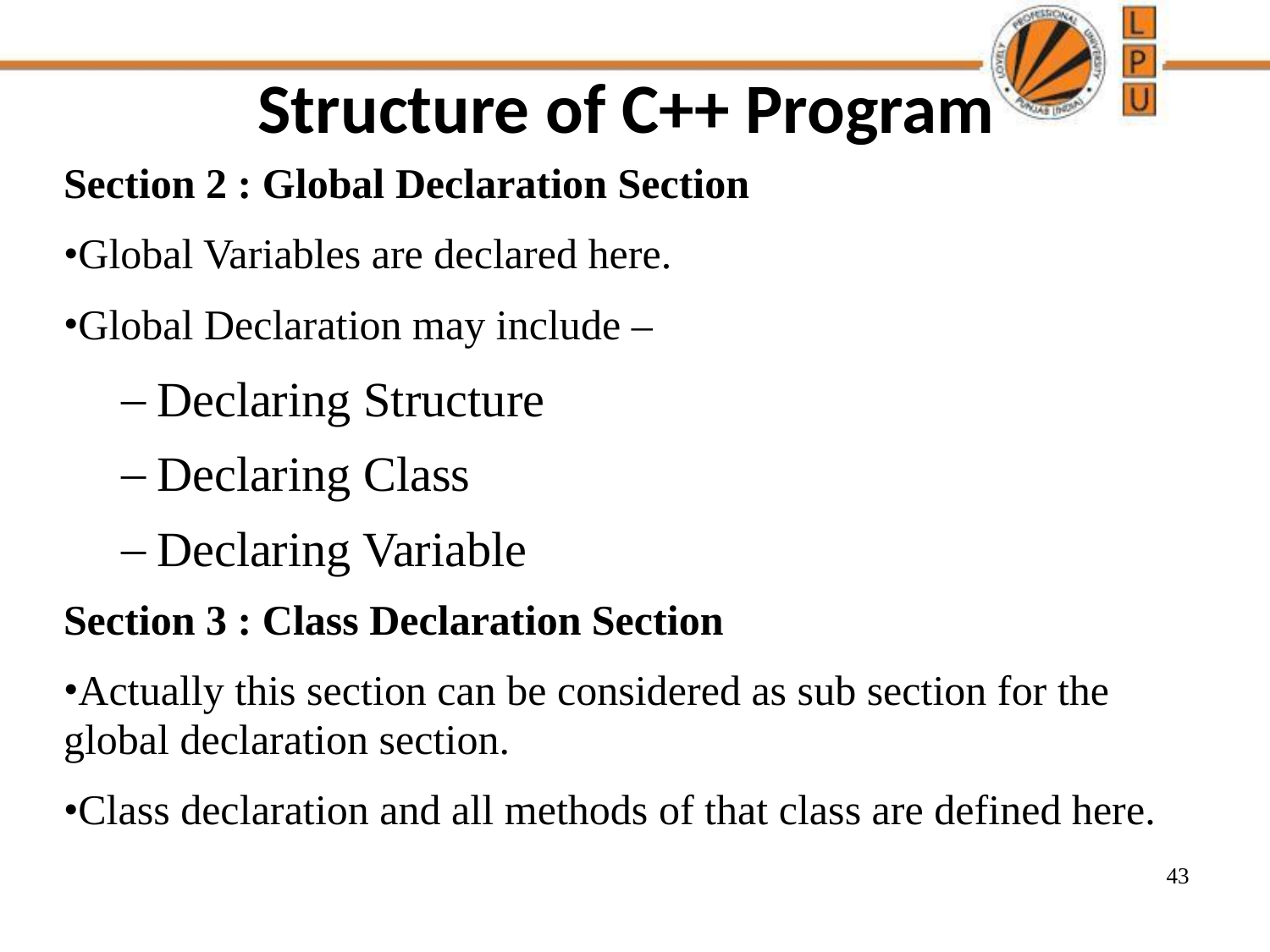

# Structure of C++ Program
Section 2 : Global Declaration Section
Global Variables are declared here.
Global Declaration may include –
Declaring Structure
Declaring Class
Declaring Variable
Section 3 : Class Declaration Section
Actually this section can be considered as sub section for the global declaration section.
Class declaration and all methods of that class are defined here.

43